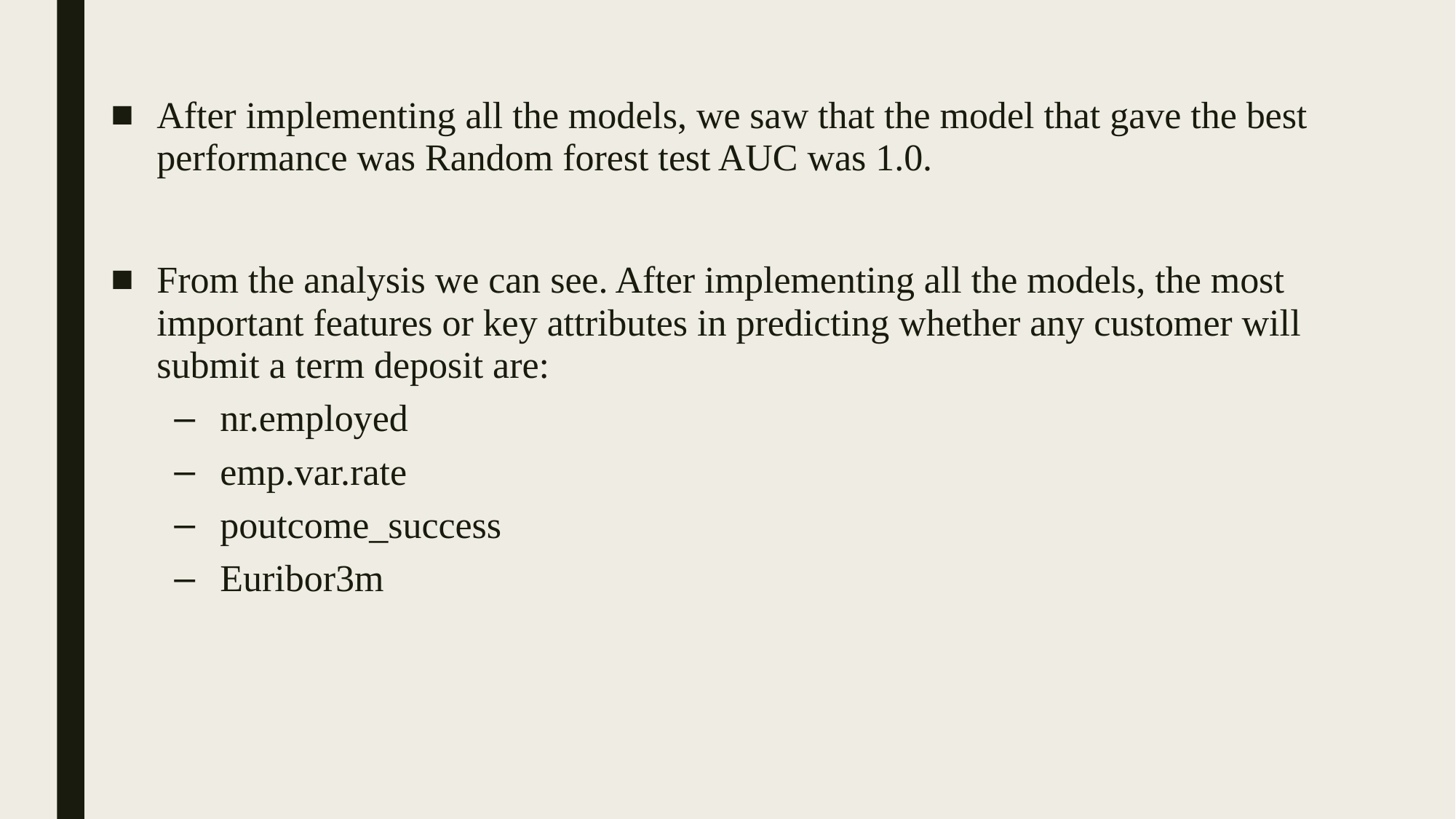

After implementing all the models, we saw that the model that gave the best performance was Random forest test AUC was 1.0.

From the analysis we can see. After implementing all the models, the most important features or key attributes in predicting whether any customer will submit a term deposit are:
nr.employed
emp.var.rate
poutcome_success
Euribor3m